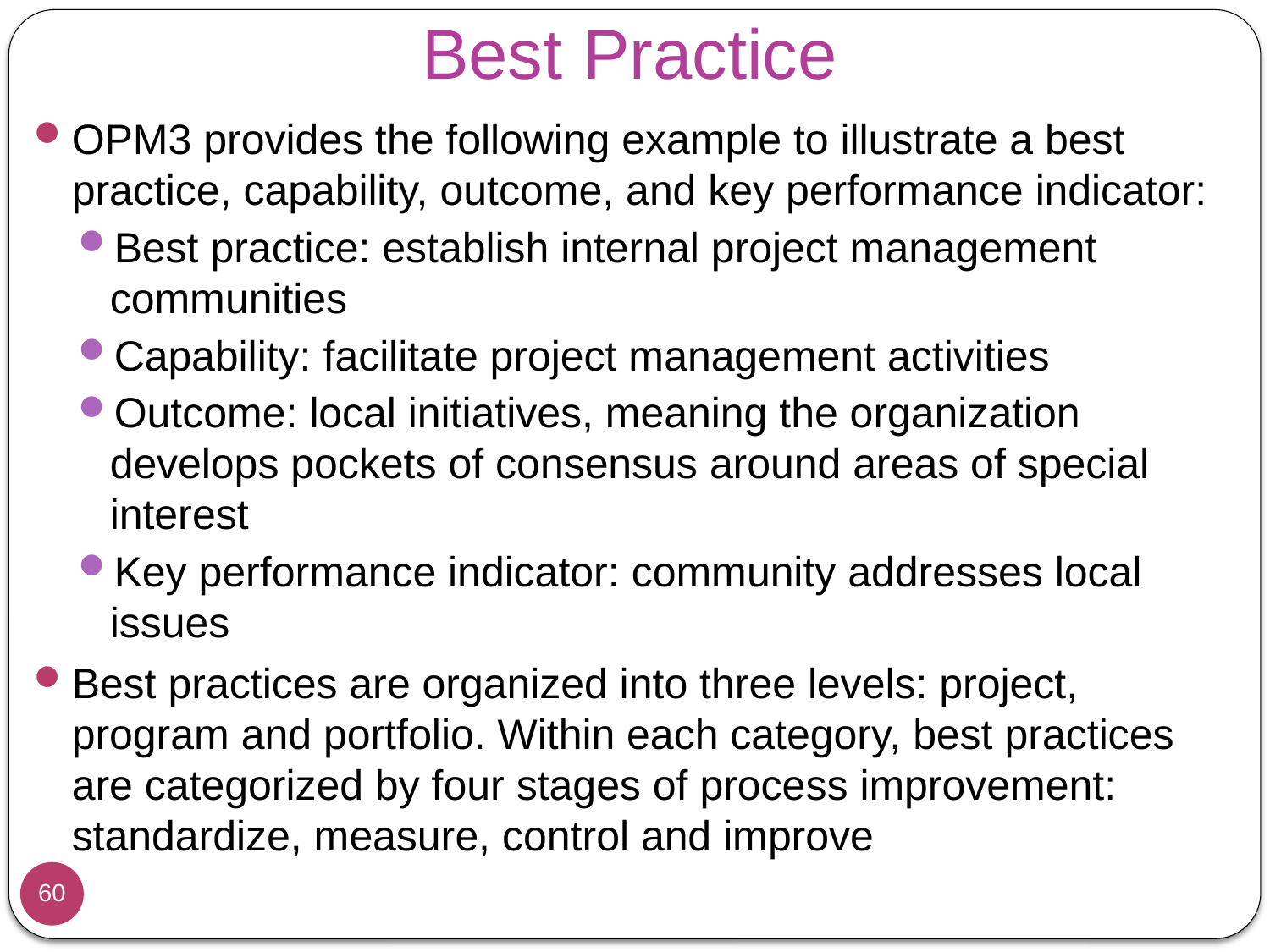

# Best Practice
OPM3 provides the following example to illustrate a best practice, capability, outcome, and key performance indicator:
Best practice: establish internal project management communities
Capability: facilitate project management activities
Outcome: local initiatives, meaning the organization develops pockets of consensus around areas of special interest
Key performance indicator: community addresses local issues
Best practices are organized into three levels: project, program and portfolio. Within each category, best practices are categorized by four stages of process improvement: standardize, measure, control and improve

60